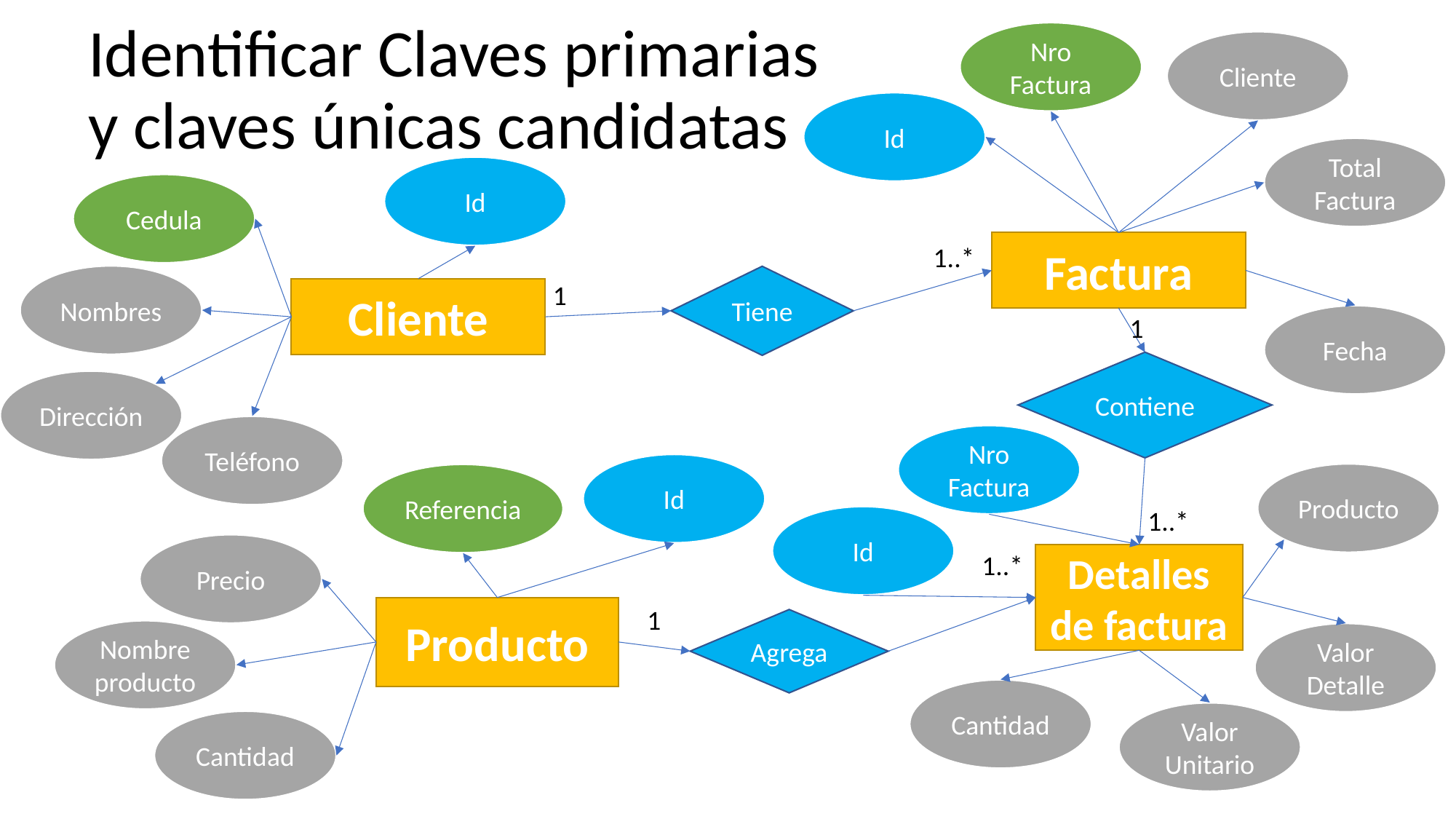

# Identificar Claves primarias y claves únicas candidatas
Nro Factura
Cliente
Id
Total Factura
Id
Cedula
Factura
1..*
Nombres
Tiene
1
Cliente
Fecha
1
Contiene
Dirección
Teléfono
Nro Factura
Id
Producto
Referencia
1..*
Id
Precio
1..*
Detalles de factura
Producto
1
Agrega
Nombre producto
Valor Detalle
Cantidad
Valor Unitario
Cantidad